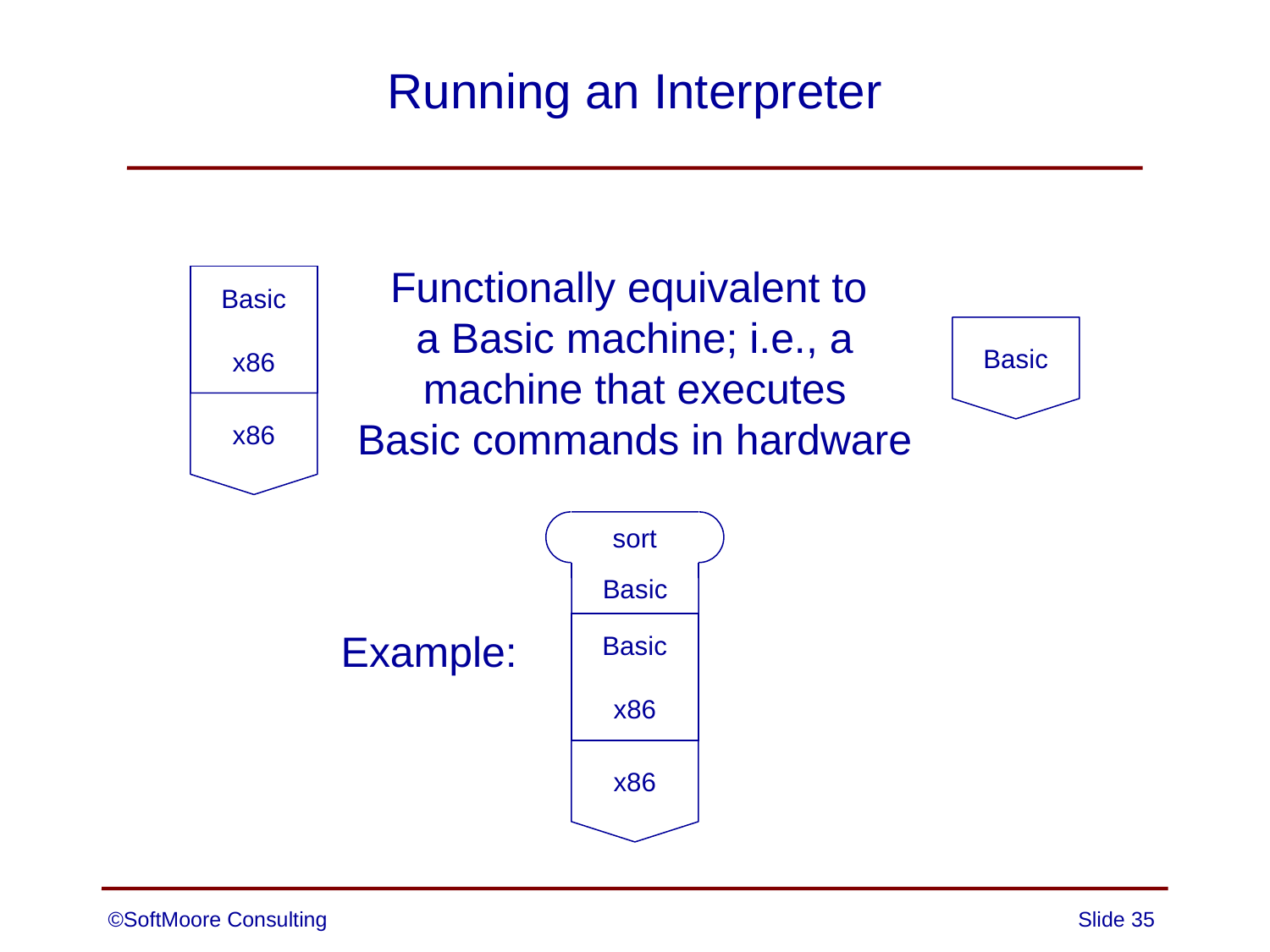

# Running an Interpreter
Functionally equivalent to
a Basic machine; i.e., a
machine that executes
Basic commands in hardware
Basic

x86
x86
Basic

sort
Basic
Basic

x86
x86
Example:
©SoftMoore Consulting
Slide 35